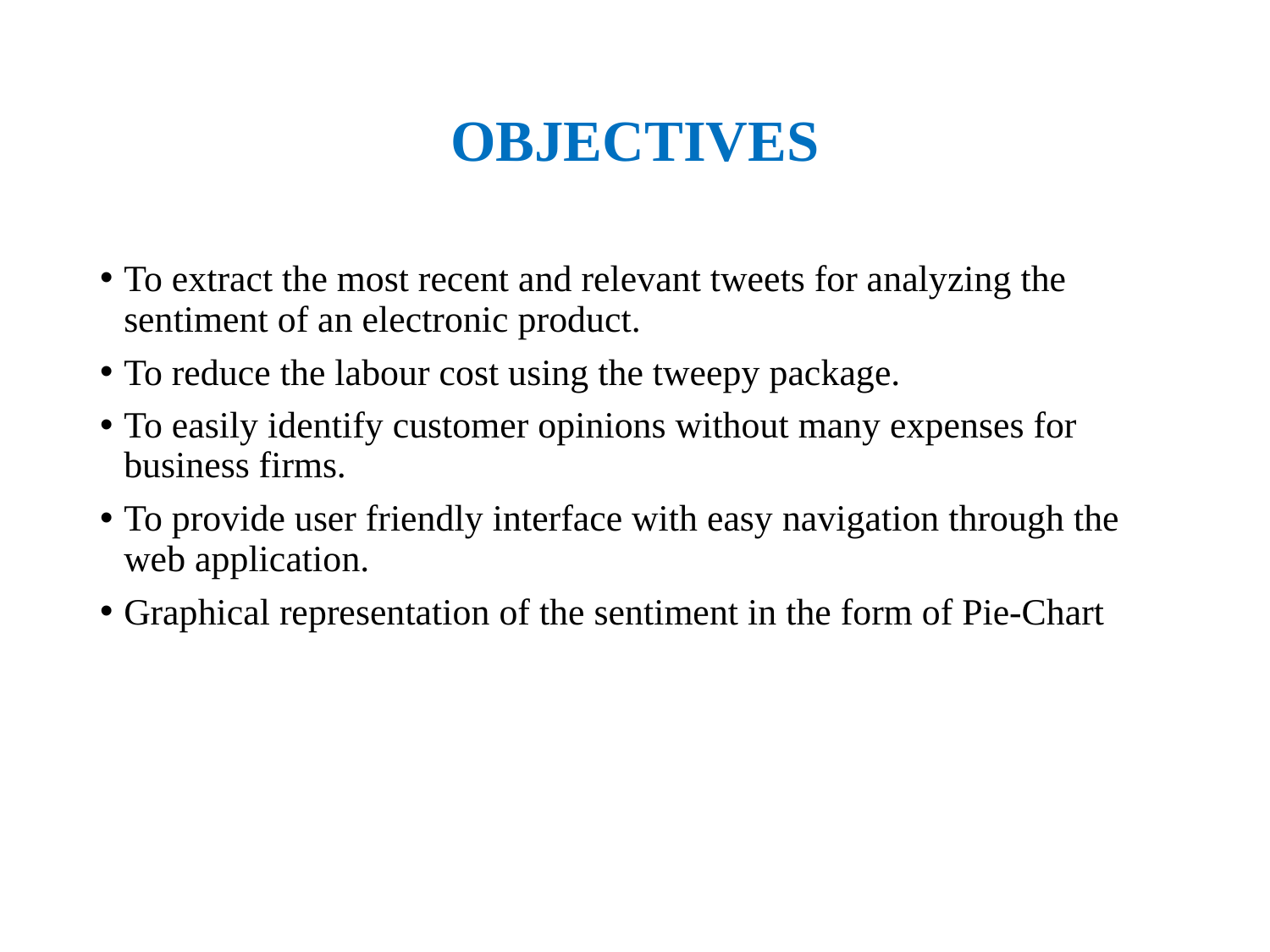

# OBJECTIVES
To extract the most recent and relevant tweets for analyzing the sentiment of an electronic product.
To reduce the labour cost using the tweepy package.
To easily identify customer opinions without many expenses for business firms.
To provide user friendly interface with easy navigation through the web application.
Graphical representation of the sentiment in the form of Pie-Chart